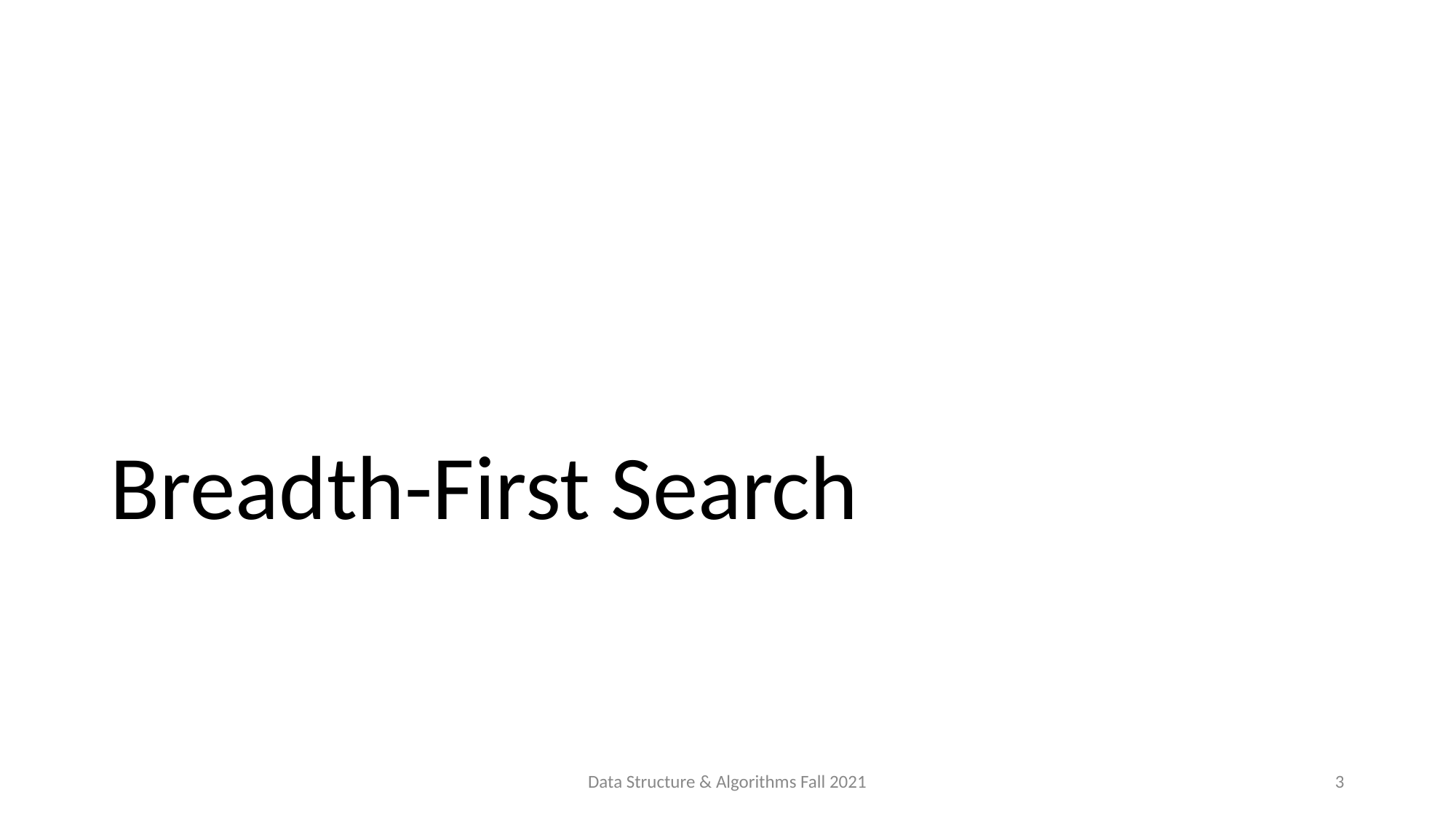

# Breadth-First Search
Data Structure & Algorithms Fall 2021
3